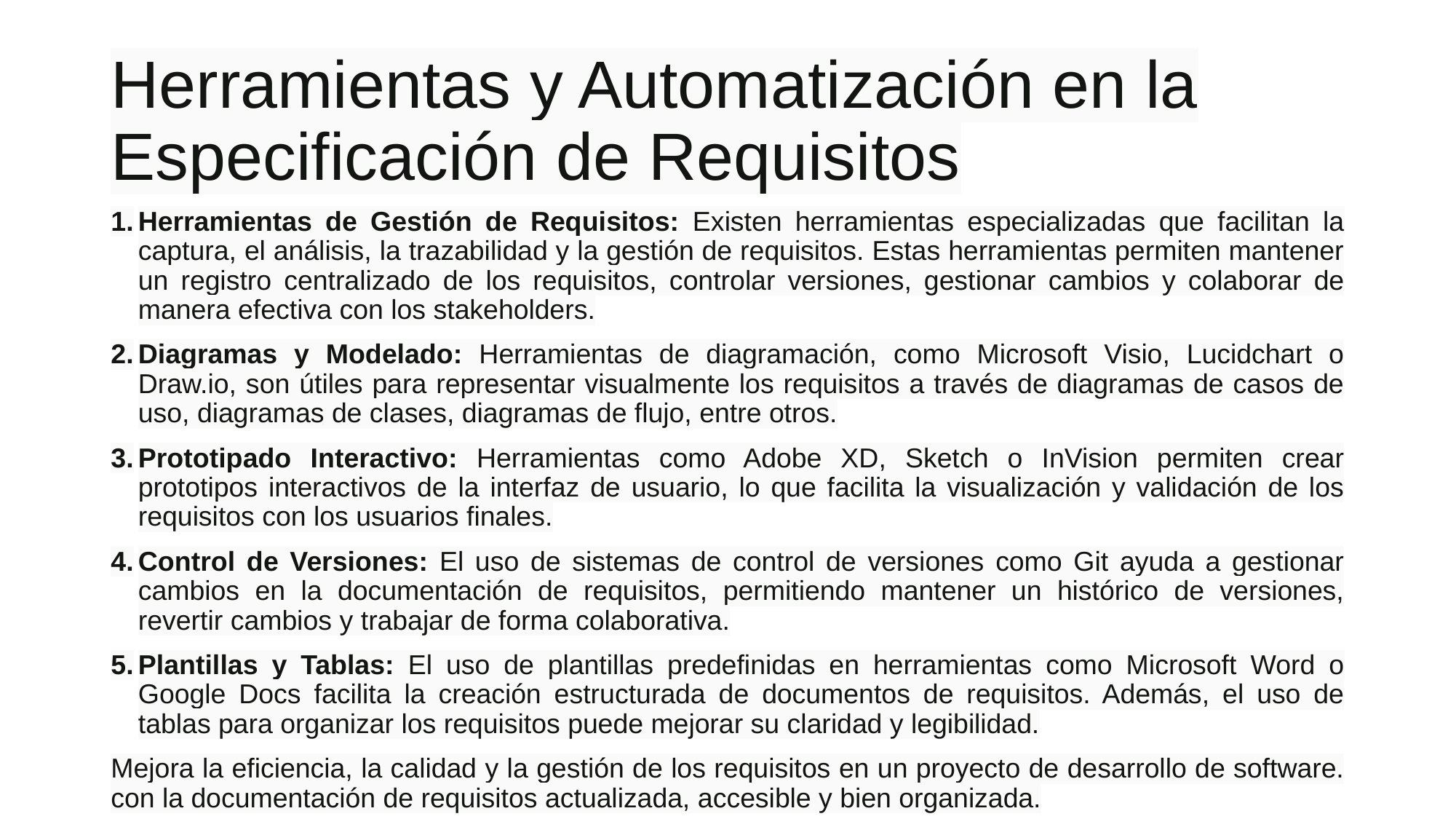

# Herramientas y Automatización en la Especificación de Requisitos
Herramientas de Gestión de Requisitos: Existen herramientas especializadas que facilitan la captura, el análisis, la trazabilidad y la gestión de requisitos. Estas herramientas permiten mantener un registro centralizado de los requisitos, controlar versiones, gestionar cambios y colaborar de manera efectiva con los stakeholders.
Diagramas y Modelado: Herramientas de diagramación, como Microsoft Visio, Lucidchart o Draw.io, son útiles para representar visualmente los requisitos a través de diagramas de casos de uso, diagramas de clases, diagramas de flujo, entre otros.
Prototipado Interactivo: Herramientas como Adobe XD, Sketch o InVision permiten crear prototipos interactivos de la interfaz de usuario, lo que facilita la visualización y validación de los requisitos con los usuarios finales.
Control de Versiones: El uso de sistemas de control de versiones como Git ayuda a gestionar cambios en la documentación de requisitos, permitiendo mantener un histórico de versiones, revertir cambios y trabajar de forma colaborativa.
Plantillas y Tablas: El uso de plantillas predefinidas en herramientas como Microsoft Word o Google Docs facilita la creación estructurada de documentos de requisitos. Además, el uso de tablas para organizar los requisitos puede mejorar su claridad y legibilidad.
Mejora la eficiencia, la calidad y la gestión de los requisitos en un proyecto de desarrollo de software. con la documentación de requisitos actualizada, accesible y bien organizada.